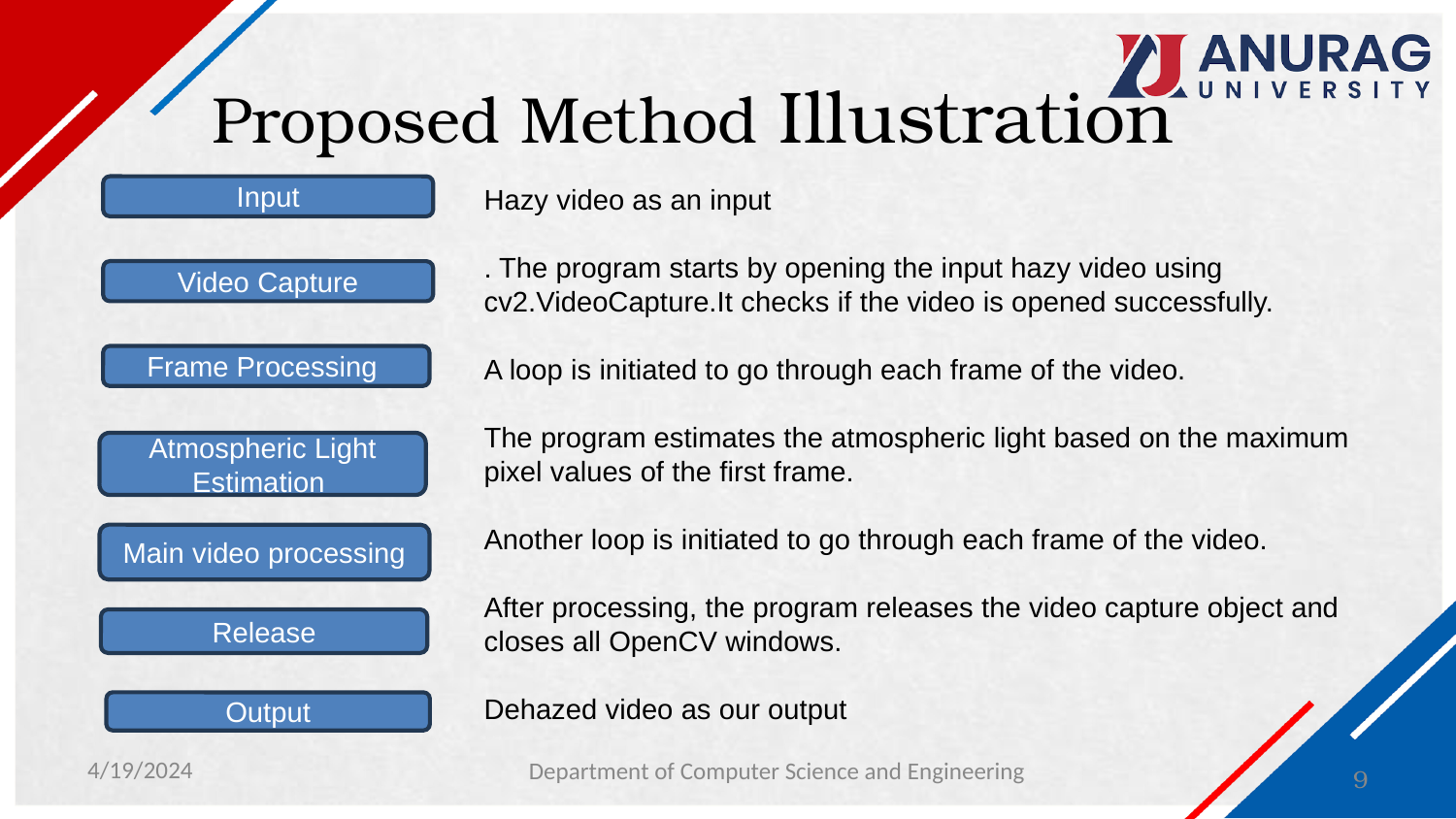

# Proposed Method Illustration
Hazy video as an input

. The program starts by opening the input hazy video using cv2.VideoCapture.It checks if the video is opened successfully.

A loop is initiated to go through each frame of the video.

The program estimates the atmospheric light based on the maximum pixel values of the first frame.

Another loop is initiated to go through each frame of the video.

After processing, the program releases the video capture object and closes all OpenCV windows.

Dehazed video as our output
Input
Video Capture
Frame Processing
Atmospheric Light Estimation

Main video processing
Release
Output
4/19/2024
Department of Computer Science and Engineering
9